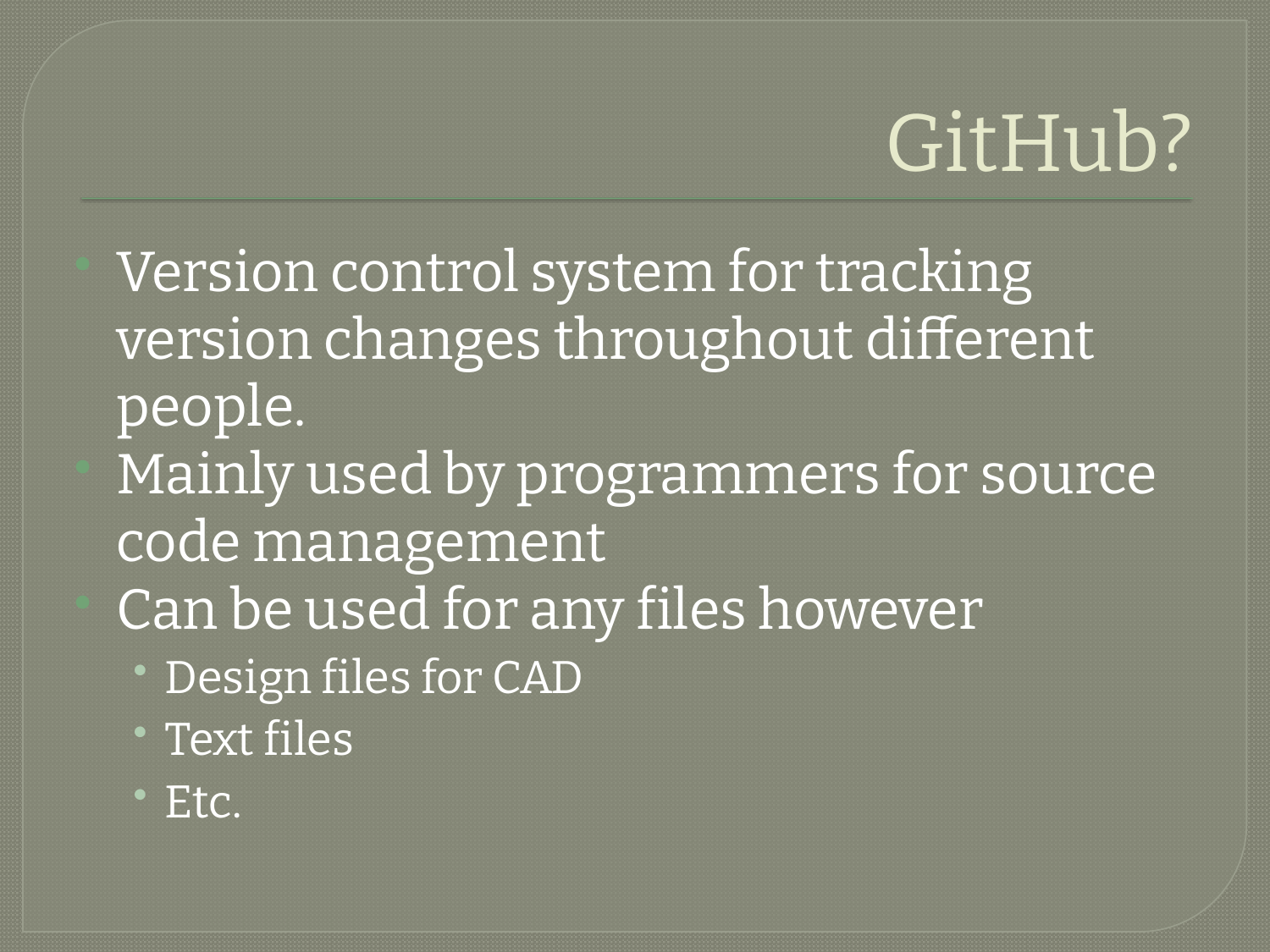

# GitHub?
Version control system for tracking version changes throughout different people.
Mainly used by programmers for source code management
Can be used for any files however
Design files for CAD
Text files
Etc.